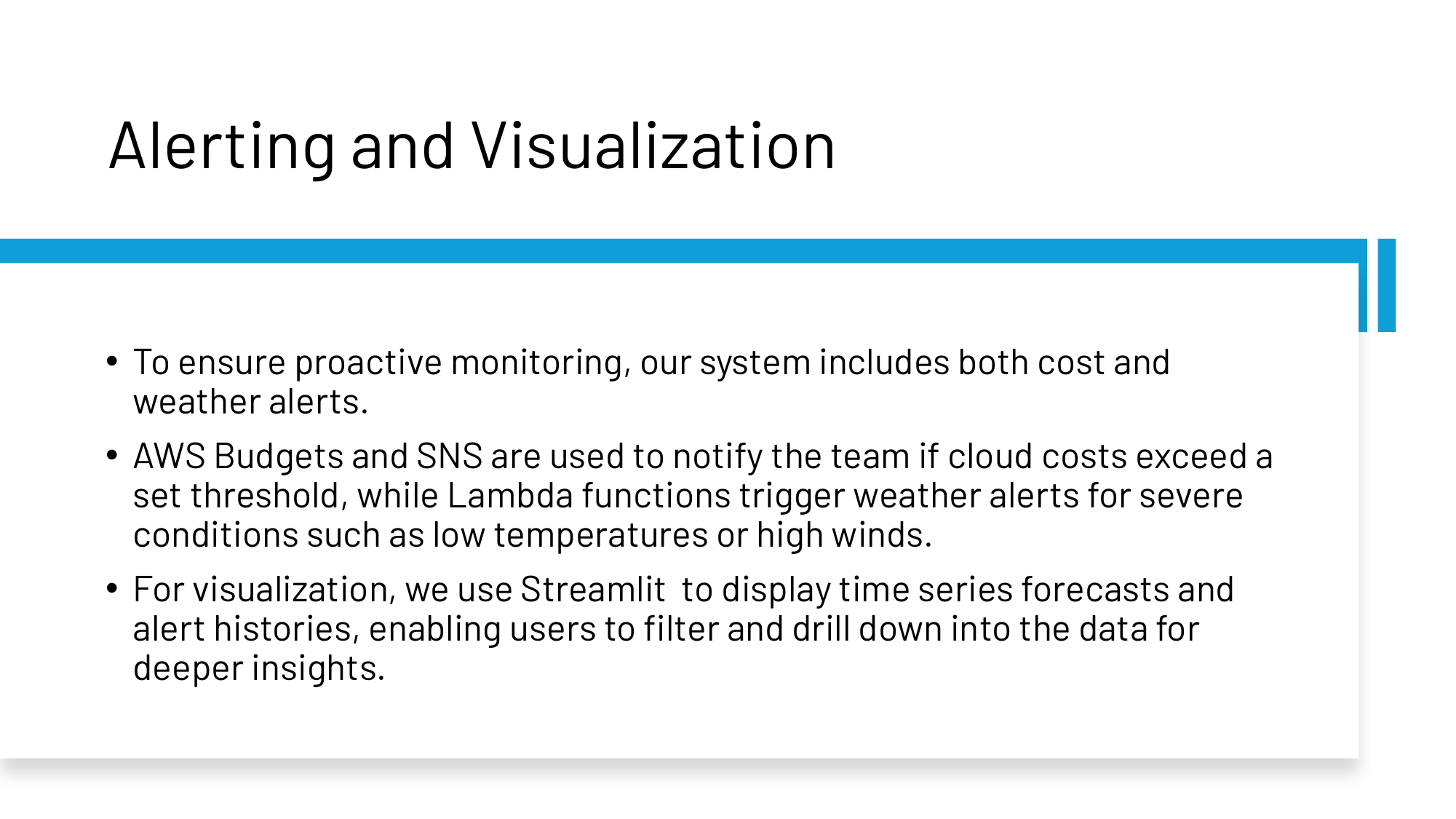

# Alerting and Visualization

To ensure proactive monitoring, our system includes both cost and weather alerts.
AWS Budgets and SNS are used to notify the team if cloud costs exceed a set threshold, while Lambda functions trigger weather alerts for severe conditions such as low temperatures or high winds.
For visualization, we use Streamlit  to display time series forecasts and alert histories, enabling users to filter and drill down into the data for deeper insights.